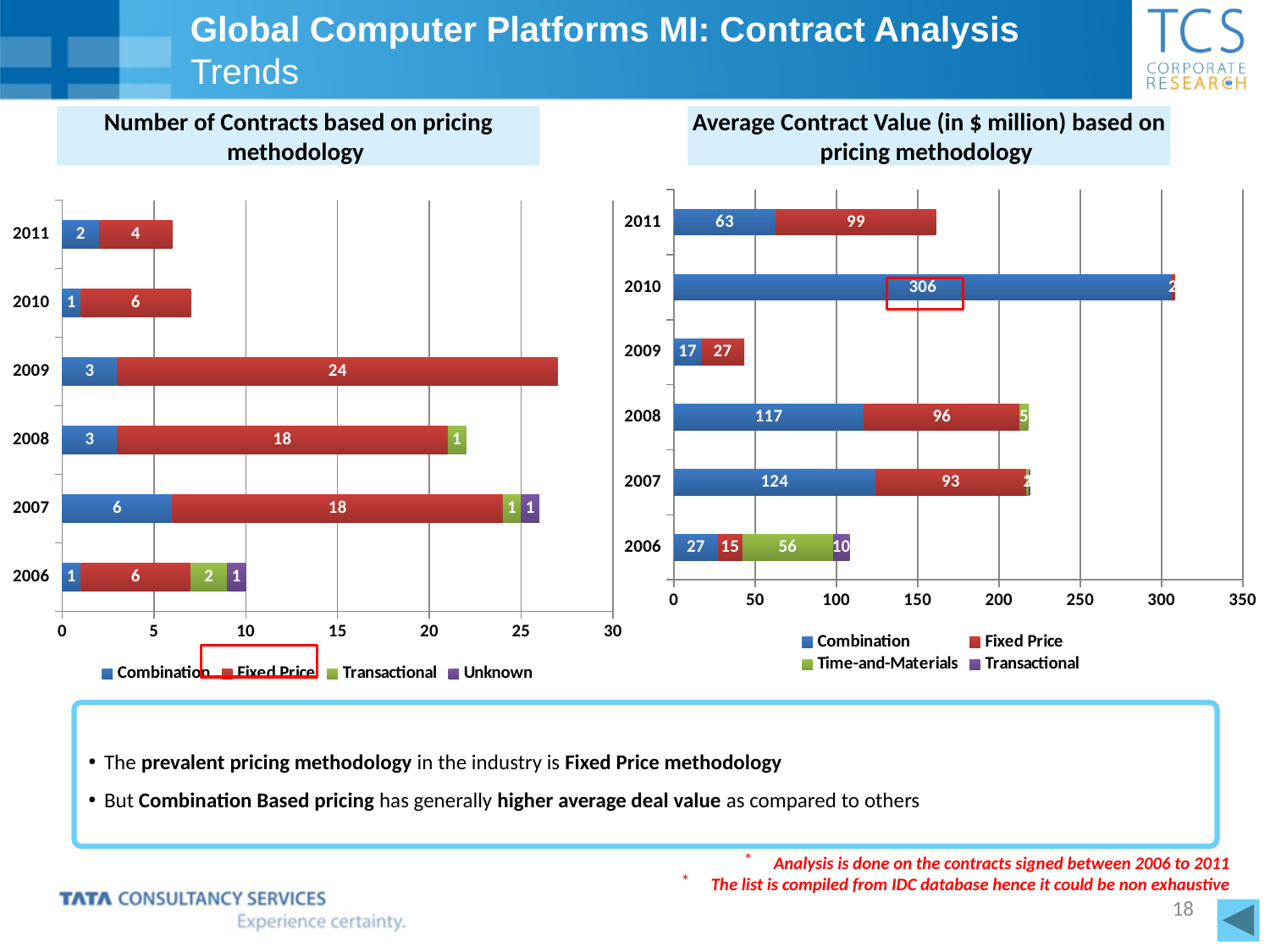

# Global Computer Platforms MI: Contract Analysis Trends
Number of Contracts based on pricing methodology
Average Contract Value (in $ million) based on pricing methodology

### Chart

| Category | Combination | Fixed Price | Time-and-Materials | Transactional |
|---|---|---|---|---|
| 2006 | 27.007196 | 15.185767333333336 | 55.84159999999999 | 10.0 |
| 2007 | 123.91224600000002 | 92.91651927777818 | 1.7488659999999998 | 0.5 |
| 2008 | 116.91722000000048 | 96.00871738888858 | 5.0 | None |
| 2009 | 16.800333333333203 | 26.52944554166663 | None | None |
| 2010 | 306.16150399999964 | 2.149470333333334 | None | None |
| 2011 | 62.73075500000014 | 98.615414 | None | None |

### Chart

| Category | Combination | Fixed Price | Transactional | Unknown |
|---|---|---|---|---|
| 2006 | 1.0 | 6.0 | 2.0 | 1.0 |
| 2007 | 6.0 | 18.0 | 1.0 | 1.0 |
| 2008 | 3.0 | 18.0 | 1.0 | None |
| 2009 | 3.0 | 24.0 | None | None |
| 2010 | 1.0 | 6.0 | None | None |
| 2011 | 2.0 | 4.0 | None | None |

The prevalent pricing methodology in the industry is Fixed Price methodology
But Combination Based pricing has generally higher average deal value as compared to others
Analysis is done on the contracts signed between 2006 to 2011
The list is compiled from IDC database hence it could be non exhaustive
18